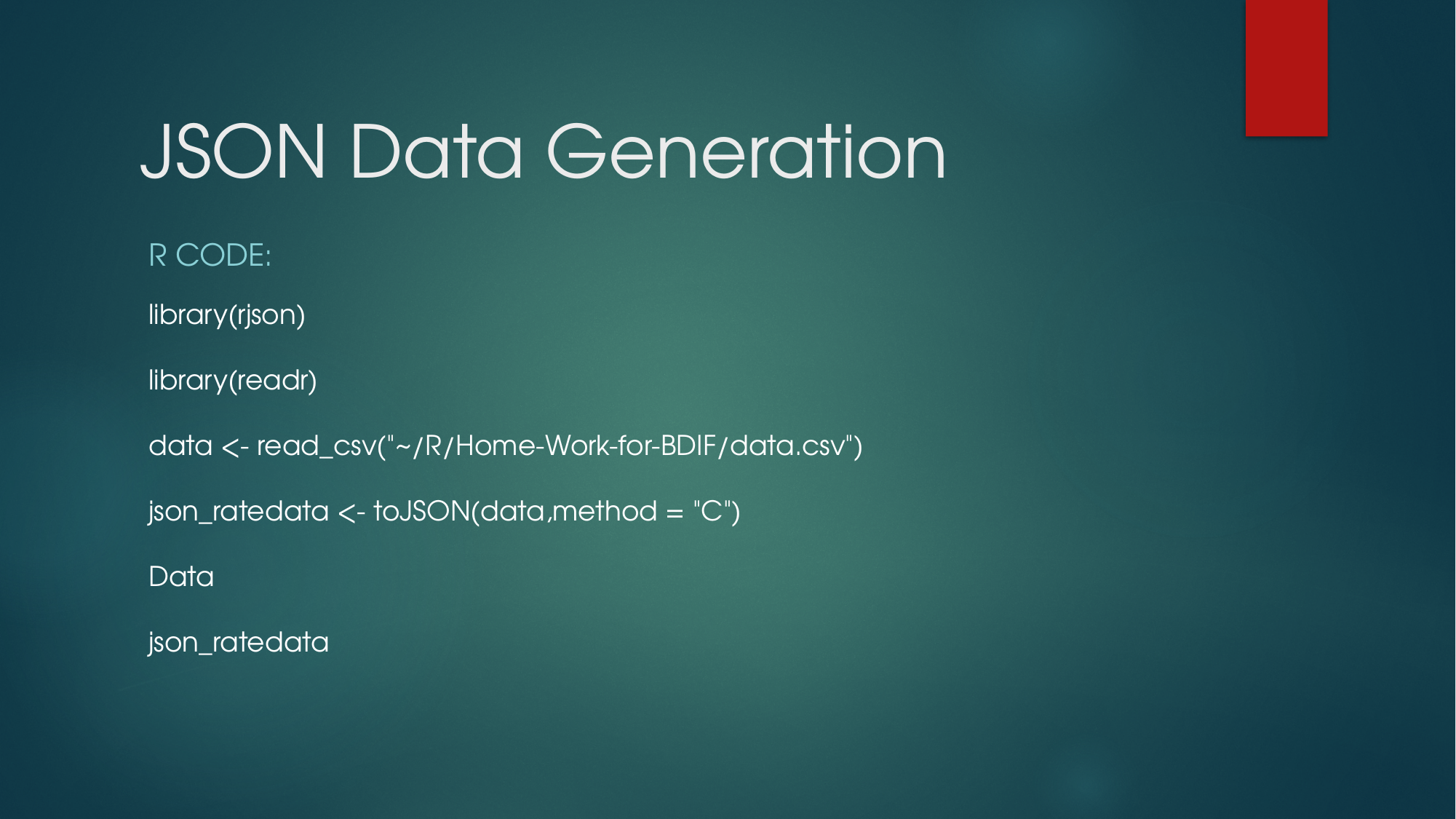

# JSON Data Generation
R CODE:
library(rjson)

library(readr)

data <- read_csv("~/R/Home-Work-for-BDIF/data.csv")

json_ratedata <- toJSON(data,method = "C")

Data

json_ratedata